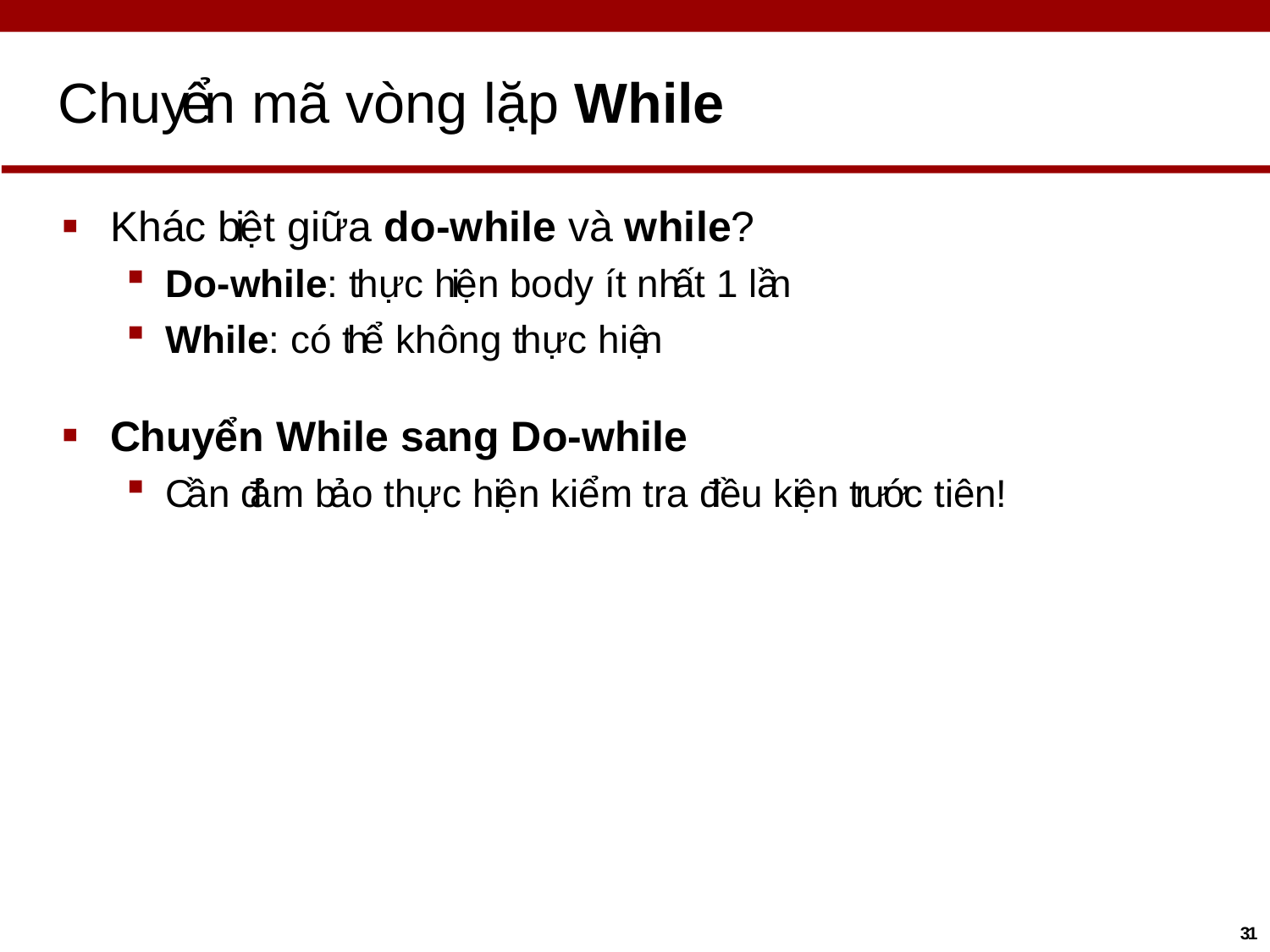

# Chuyển mã vòng lặp While

Khác biệt giữa do-while và while?
Do-while: thực hiện body ít nhất 1 lần
While: có thể không thực hiện

Chuyển While sang Do-while
Cần đảm bảo thực hiện kiểm tra điều kiện trước tiên!
31